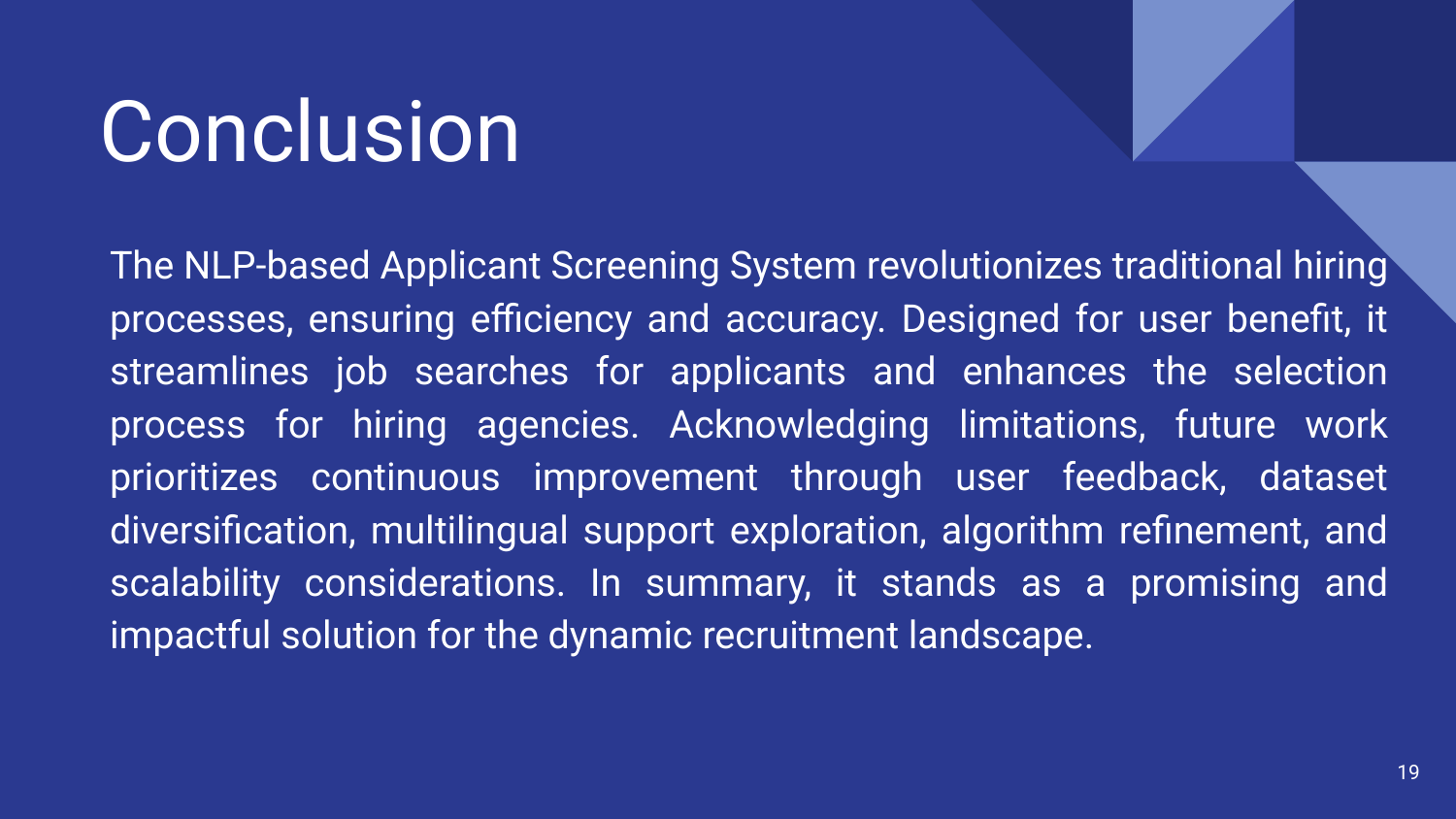

# Conclusion
The NLP-based Applicant Screening System revolutionizes traditional hiring processes, ensuring efficiency and accuracy. Designed for user benefit, it streamlines job searches for applicants and enhances the selection process for hiring agencies. Acknowledging limitations, future work prioritizes continuous improvement through user feedback, dataset diversification, multilingual support exploration, algorithm refinement, and scalability considerations. In summary, it stands as a promising and impactful solution for the dynamic recruitment landscape.
19